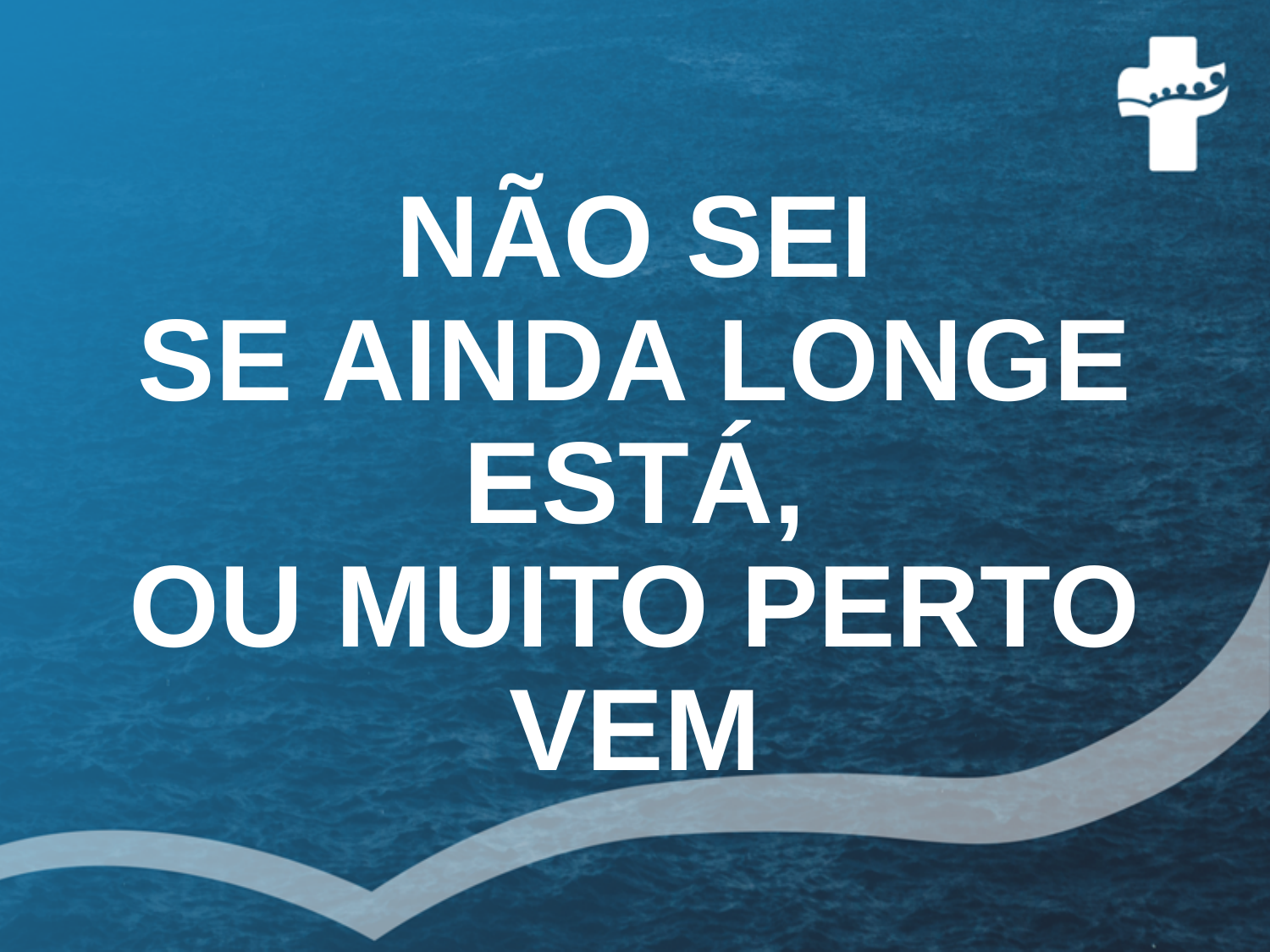

# NÃO SEI SE AINDA LONGE ESTÁ, OU MUITO PERTO VEM